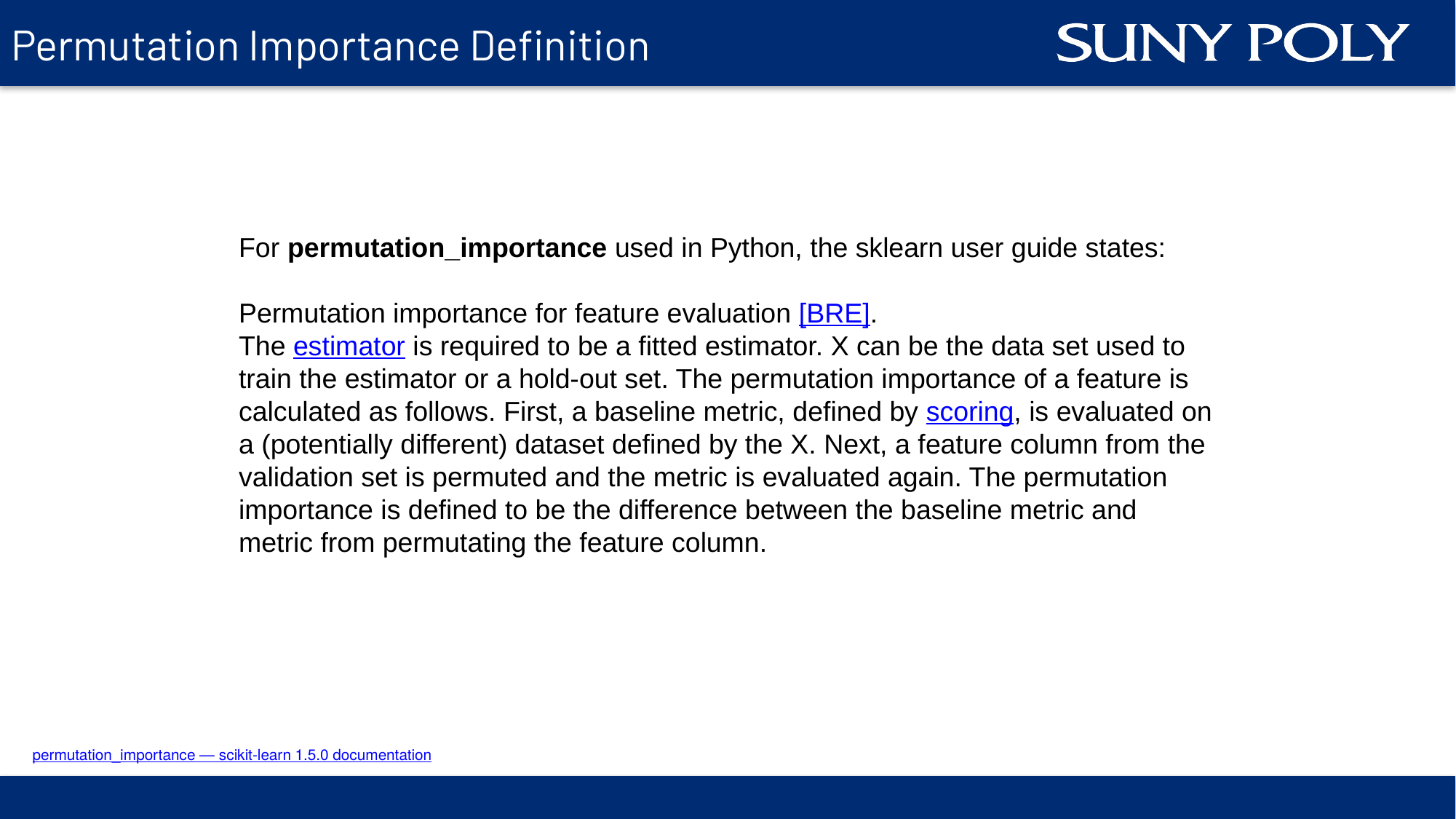

# Permutation Importance Definition
For permutation_importance used in Python, the sklearn user guide states:
Permutation importance for feature evaluation [BRE].
The estimator is required to be a fitted estimator. X can be the data set used to train the estimator or a hold-out set. The permutation importance of a feature is calculated as follows. First, a baseline metric, defined by scoring, is evaluated on a (potentially different) dataset defined by the X. Next, a feature column from the validation set is permuted and the metric is evaluated again. The permutation importance is defined to be the difference between the baseline metric and metric from permutating the feature column.
permutation_importance — scikit-learn 1.5.0 documentation